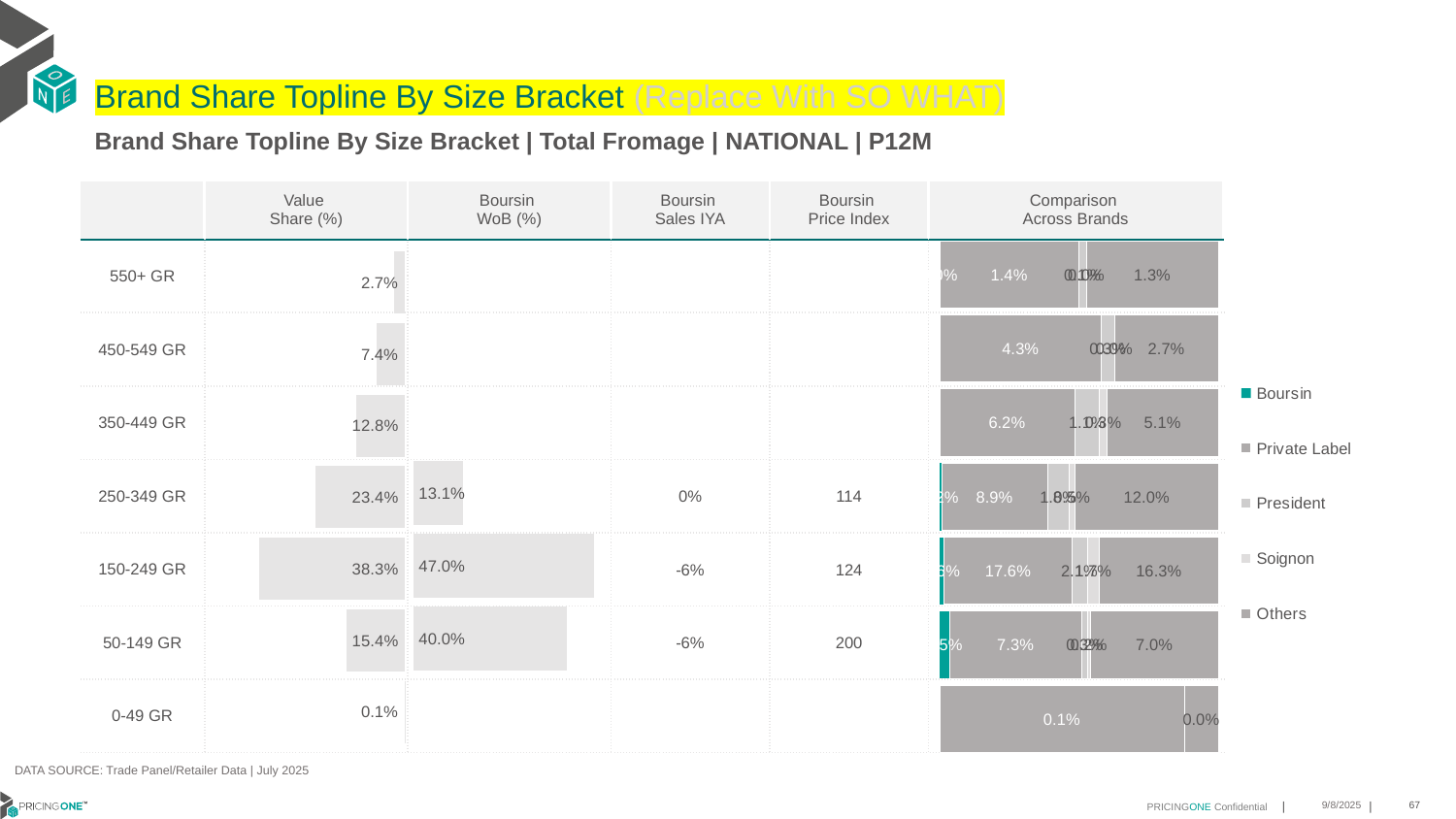

# Brand Share Topline By Size Bracket (Replace With SO WHAT)
Brand Share Topline By Size Bracket | Total Fromage | NATIONAL | P12M
|  | Value Share (%) | Boursin WoB (%) | Boursin Sales IYA | Boursin Price Index | Comparison Across Brands |
| --- | --- | --- | --- | --- | --- |
| 550+ GR |  |  |  |  |  |
| 450-549 GR |  |  |  |  |  |
| 350-449 GR |  |  |  |  |  |
| 250-349 GR |  |  | 0% | 114 |  |
| 150-249 GR |  |  | -6% | 124 |  |
| 50-149 GR |  |  | -6% | 200 |  |
| 0-49 GR |  |  |  |  |  |

### Chart

| Category | Boursin | Private Label | President | Soignon | Others |
|---|---|---|---|---|---|
| 550+ GR | 6.302732612301194e-09 | 0.01354793958657659 | 0.0007397860701671684 | 2.334197728886322e-06 | 0.0128308972486089 |
| 450-549 GR | None | 0.04280378181887369 | 0.0034062515141631768 | 3.4884981873106265e-05 | 0.027478109550070948 |
| 350-449 GR | None | 0.062074046562050726 | 0.01111445915554616 | 0.003484014114624964 | 0.050989497088429835 |
| 250-349 GR | 0.0017289708839215065 | 0.08927019217814432 | 0.017810267475437347 | 0.00509993738563149 | 0.12034300276082391 |
| 150-249 GR | 0.00622312909940783 | 0.17577539408158835 | 0.020645914855655825 | 0.016994494245997117 | 0.16314839833650074 |
| 50-149 GR | 0.005292725242149363 | 0.07305645034939516 | 0.0030595240441689095 | 0.0017542444558152459 | 0.07043117326302055 |
| 0-49 GR | None | 0.0007548986080723088 | None | None | 0.00010527454282326684 |

### Chart

| Category | Value Share |
|---|---|
|  | 0.02712096340581416 |

### Chart

| Category | Brand WoB % |
|---|---|
|  | None |
DATA SOURCE: Trade Panel/Retailer Data | July 2025

9/8/2025
67